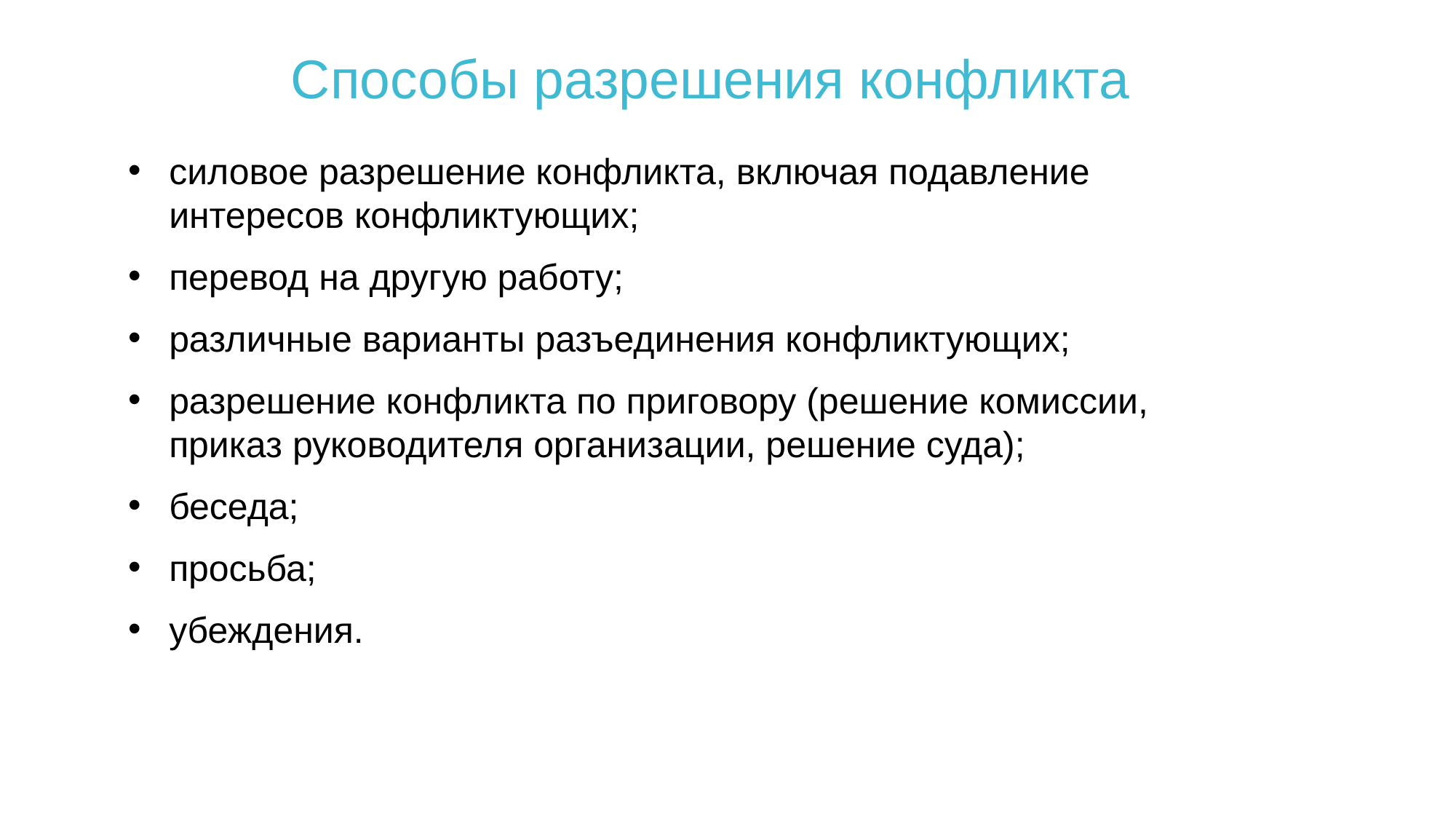

Способы разрешения конфликта

силовое разрешение конфликта, включая подавление интересов конфликтующих;
перевод на другую работу;
различные варианты разъединения конфликтующих;
разрешение конфликта по приговору (решение комиссии, приказ руководителя организации, решение суда);
беседа;
просьба;
убеждения.